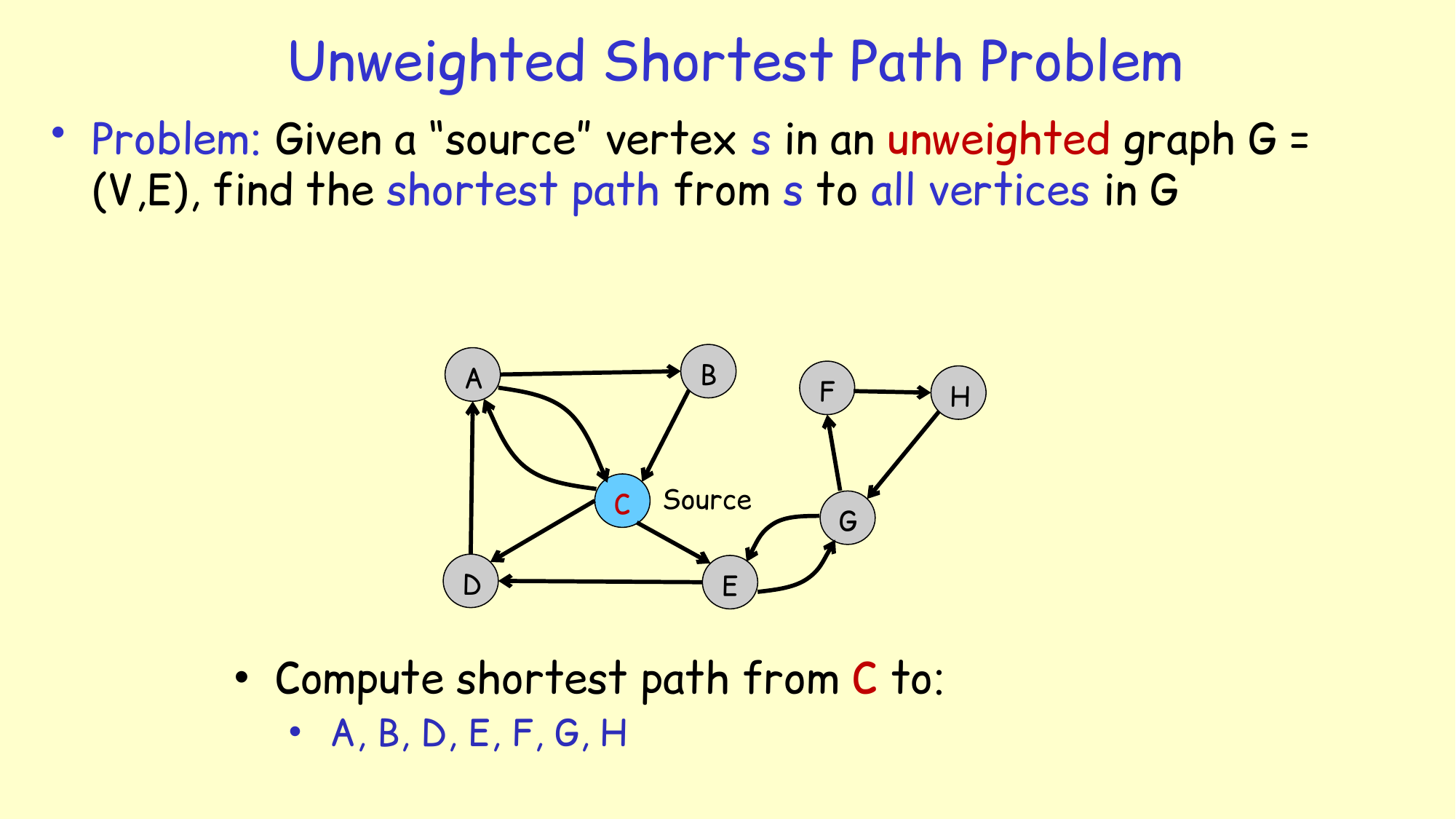

# Unweighted Shortest Path Problem
Problem: Given a “source” vertex s in an unweighted graph G = (V,E), find the shortest path from s to all vertices in G
B
A
F
H

C
Source
G

D
E
Compute shortest path from C to:
A, B, D, E, F, G, H